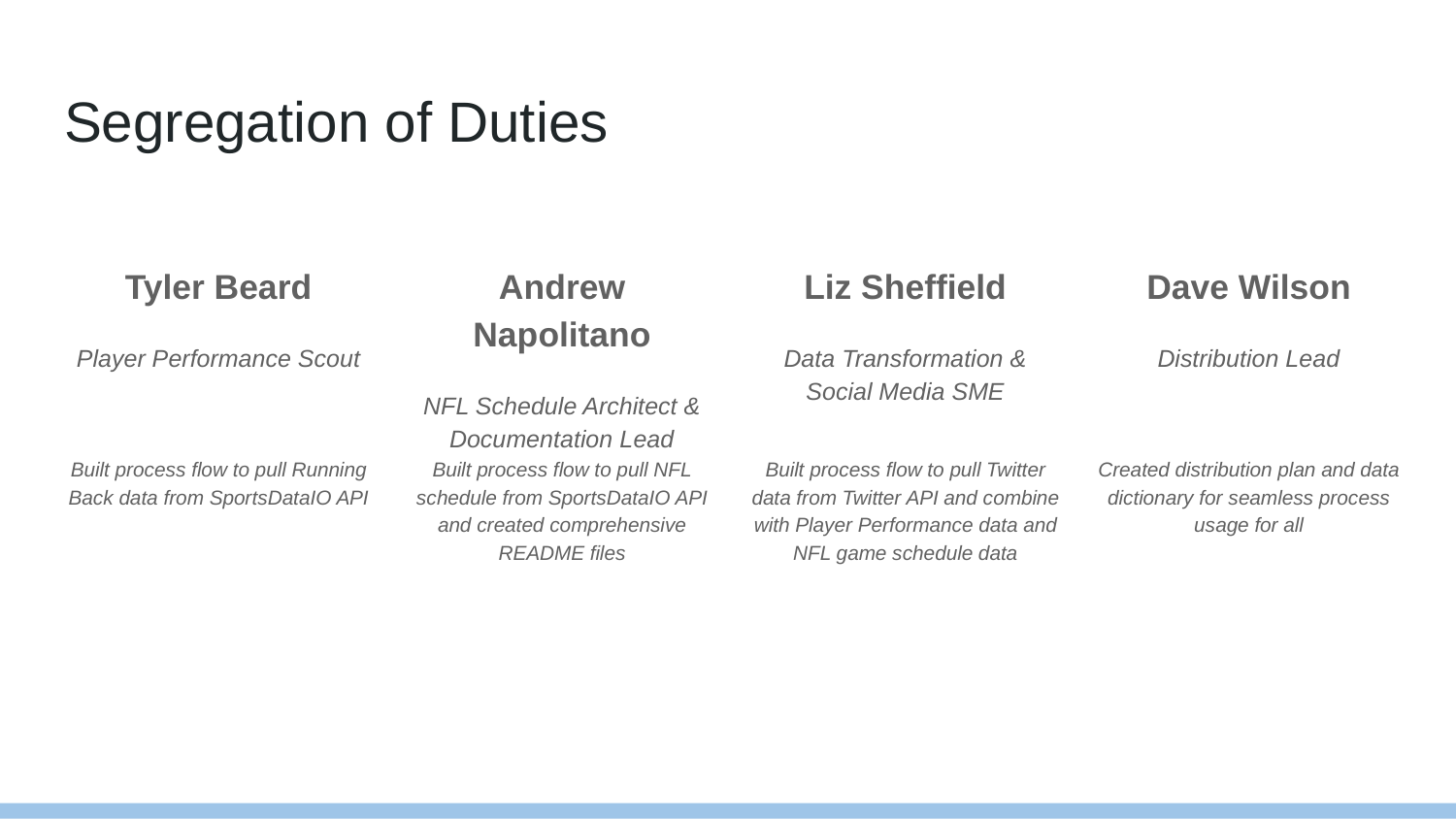

# Segregation of Duties
Tyler Beard
Player Performance Scout

Andrew Napolitano
NFL Schedule Architect & Documentation Lead

Liz Sheffield
Data Transformation & Social Media SME

Dave Wilson
Distribution Lead

Built process flow to pull Running Back data from SportsDataIO API
Built process flow to pull NFL schedule from SportsDataIO API and created comprehensive README files

Built process flow to pull Twitter data from Twitter API and combine with Player Performance data and NFL game schedule data

Created distribution plan and data dictionary for seamless process usage for all